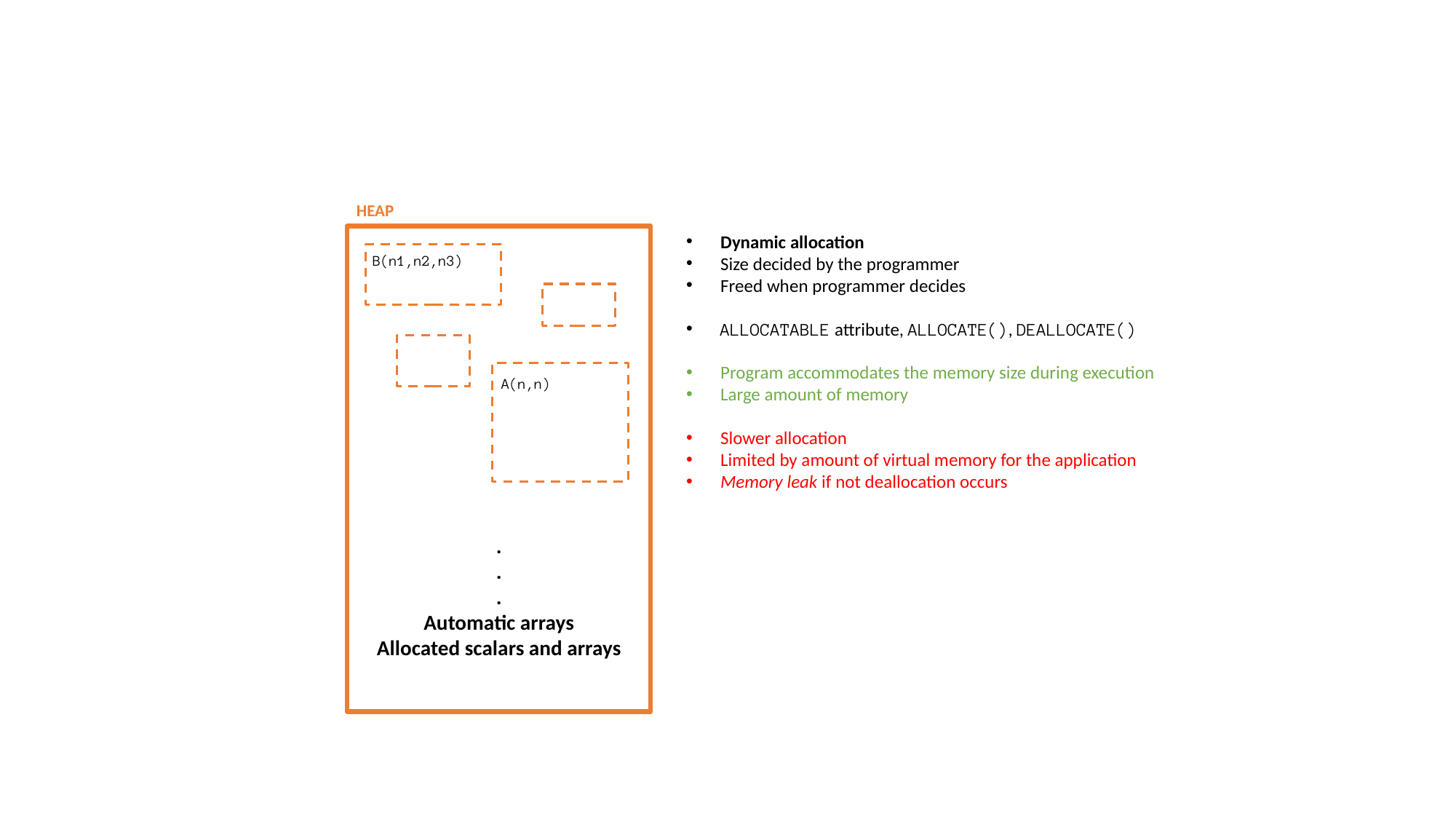

HEAP
Dynamic allocation
Size decided by the programmer
Freed when programmer decides

ALLOCATABLE attribute, ALLOCATE(), DEALLOCATE()

Program accommodates the memory size during execution
Large amount of memory

Slower allocation
Limited by amount of virtual memory for the application
Memory leak if not deallocation occurs

.
.
.
Automatic arrays
Allocated scalars and arrays

B(n1,n2,n3)

A(n,n)